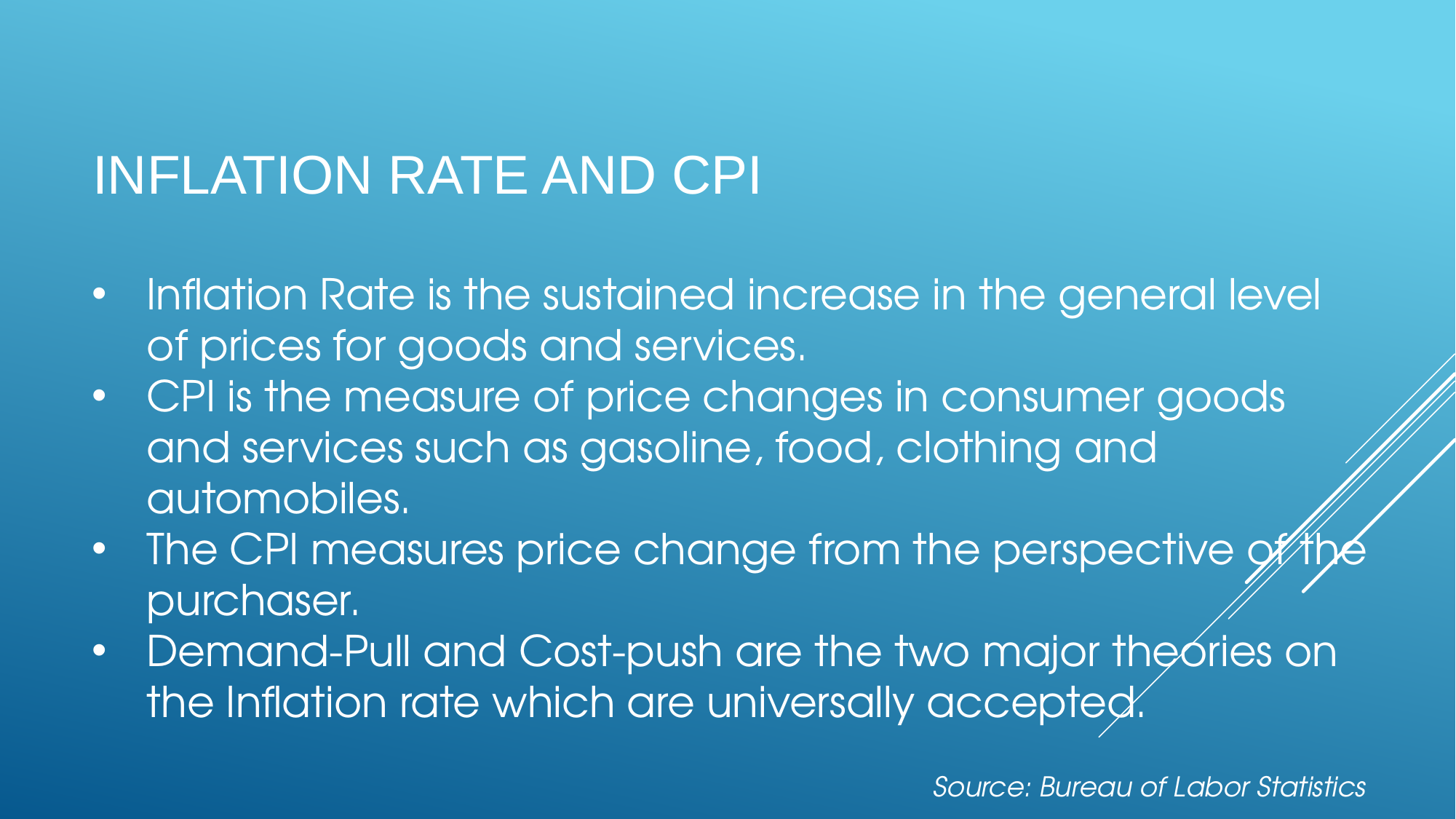

# INFLATION RATE AND CPI
Inflation Rate is the sustained increase in the general level of prices for goods and services.
CPI is the measure of price changes in consumer goods and services such as gasoline, food, clothing and automobiles.
The CPI measures price change from the perspective of the purchaser.
Demand-Pull and Cost-push are the two major theories on the Inflation rate which are universally accepted.
Source: Bureau of Labor Statistics